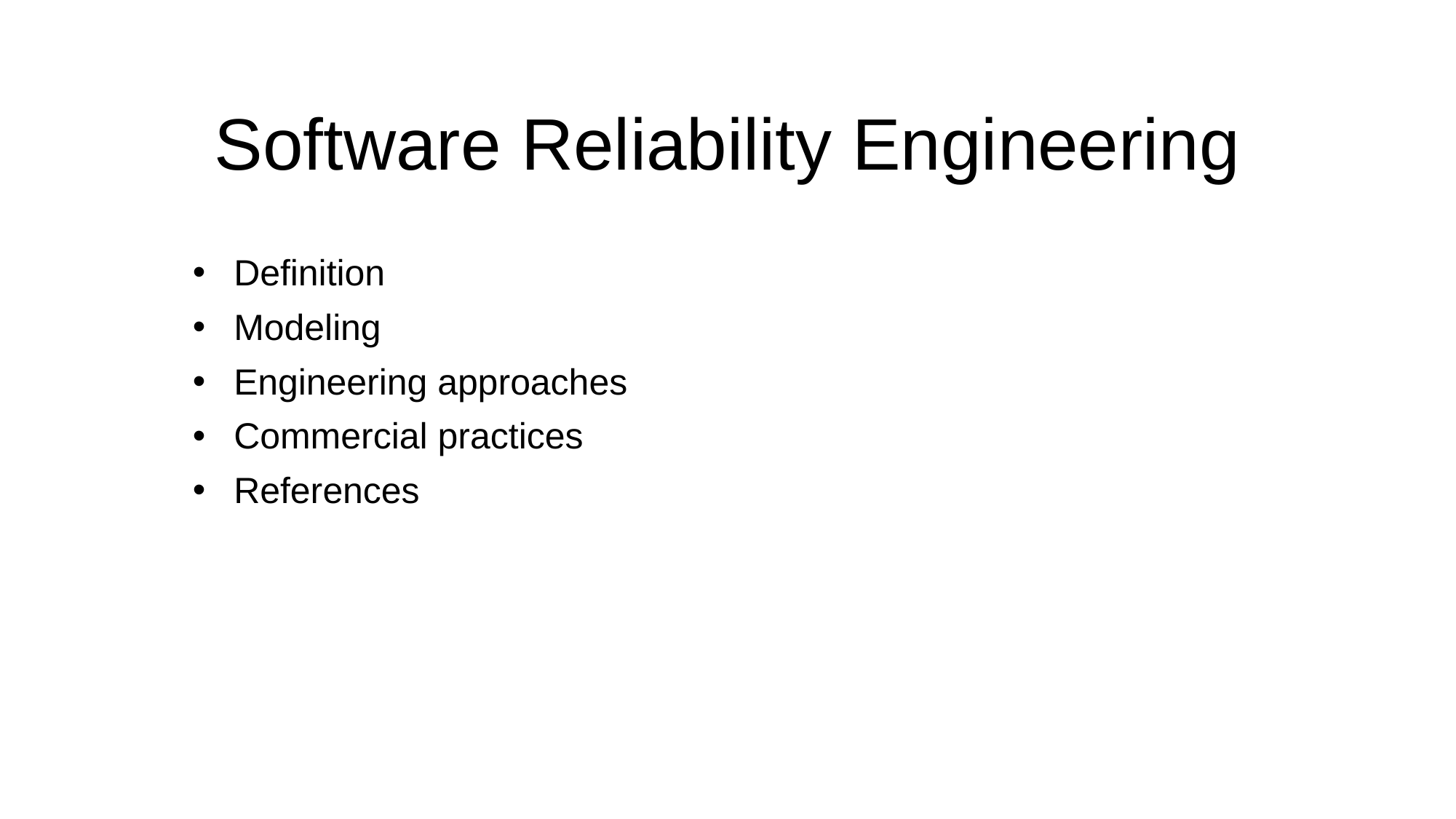

# Software Reliability Engineering
Definition
Modeling
Engineering approaches
Commercial practices
References